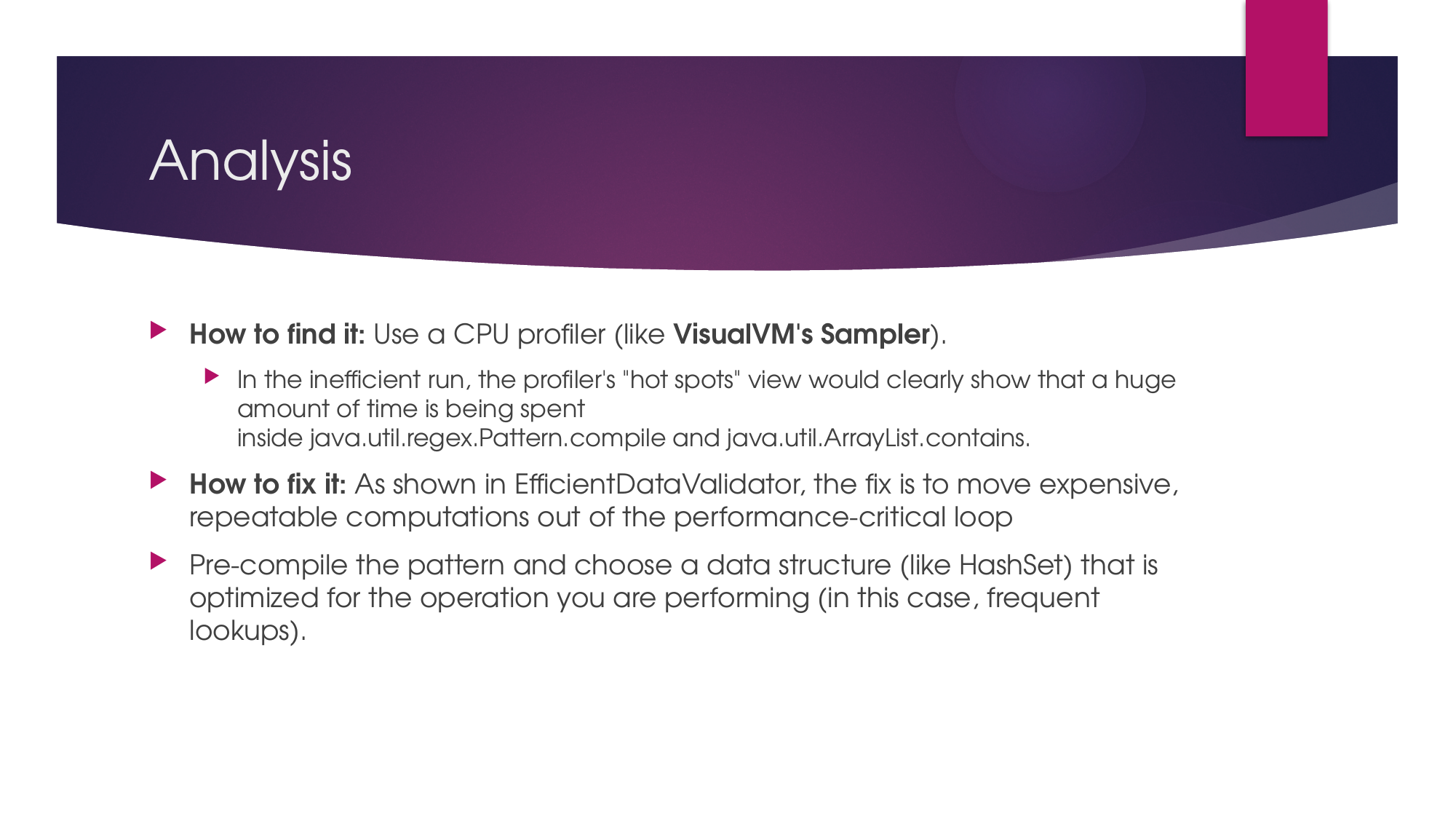

# Analysis
How to find it: Use a CPU profiler (like VisualVM's Sampler).
In the inefficient run, the profiler's "hot spots" view would clearly show that a huge amount of time is being spent inside java.util.regex.Pattern.compile and java.util.ArrayList.contains.
How to fix it: As shown in EfficientDataValidator, the fix is to move expensive, repeatable computations out of the performance-critical loop
Pre-compile the pattern and choose a data structure (like HashSet) that is optimized for the operation you are performing (in this case, frequent lookups).